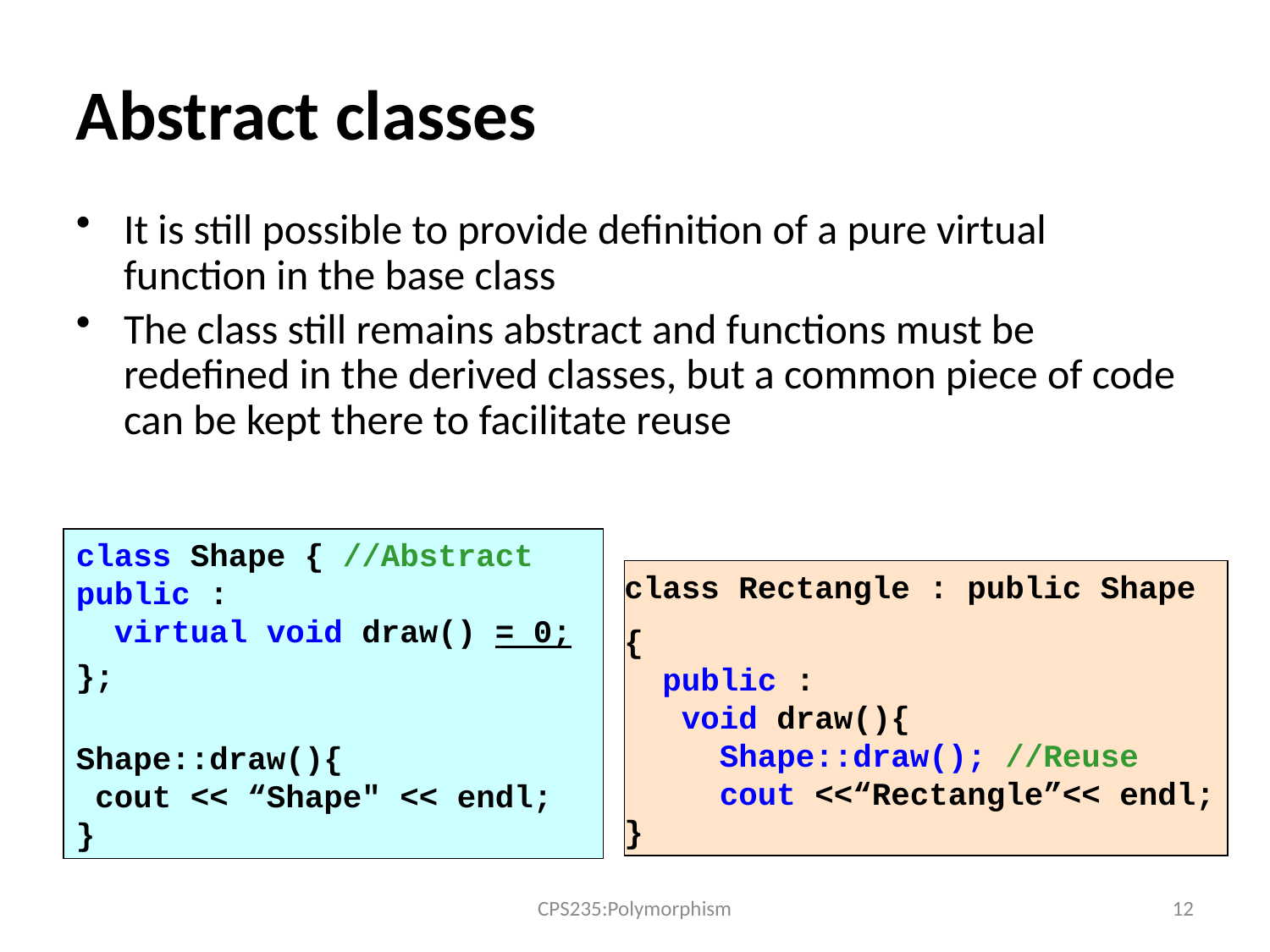

Abstract classes
It is still possible to provide definition of a pure virtual function in the base class
The class still remains abstract and functions must be redefined in the derived classes, but a common piece of code can be kept there to facilitate reuse
class Shape { //Abstract
public :
  virtual void draw() = 0;
};
Shape::draw(){
 cout << “Shape" << endl;
}
class Rectangle : public Shape
{
  public :
   void draw(){
     Shape::draw(); //Reuse
     cout <<“Rectangle”<< endl;
}
CPS235:Polymorphism
12